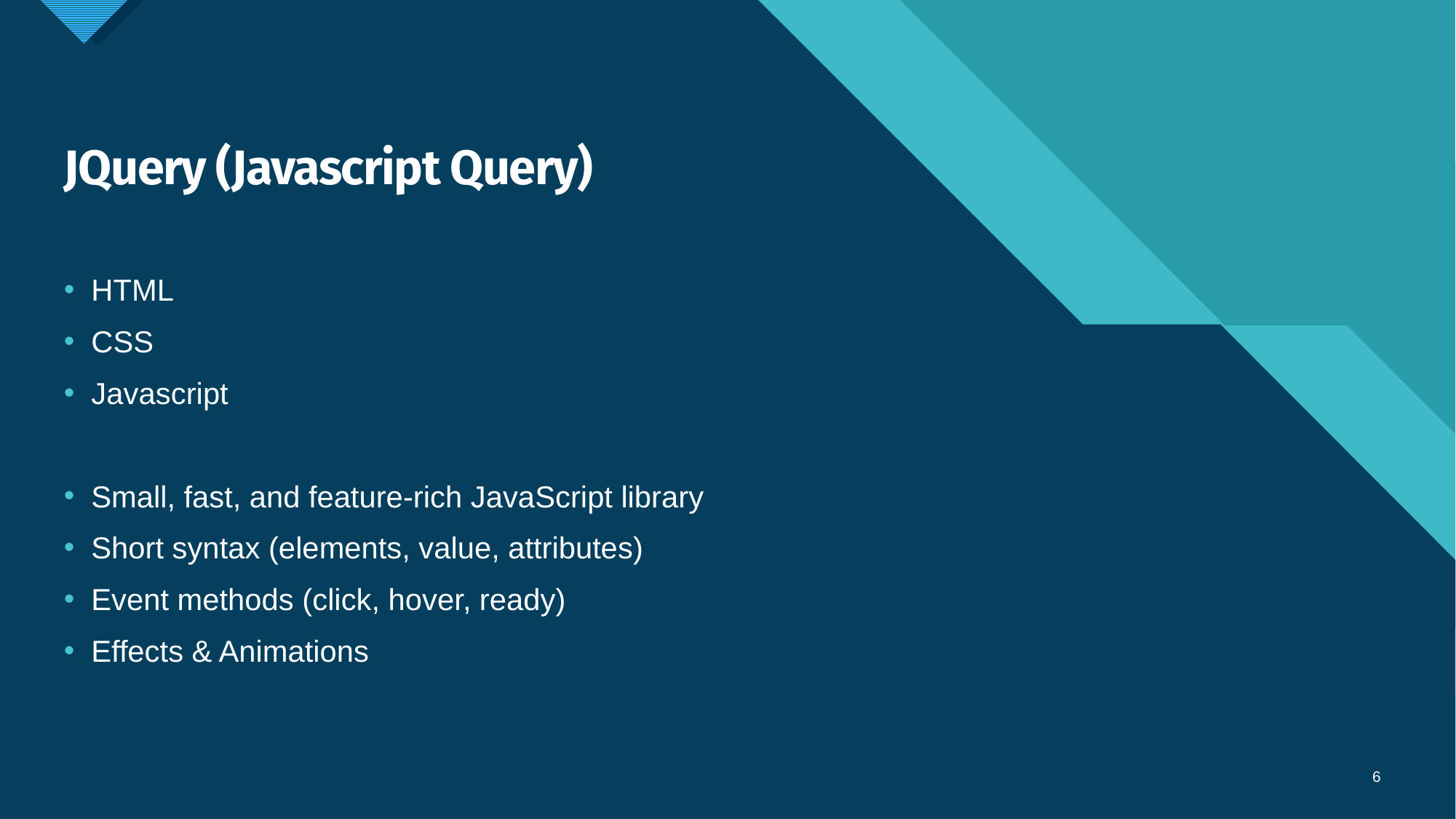

# JQuery (Javascript Query)
HTML
CSS
Javascript

Small, fast, and feature-rich JavaScript library
Short syntax (elements, value, attributes)
Event methods (click, hover, ready)
Effects & Animations

6